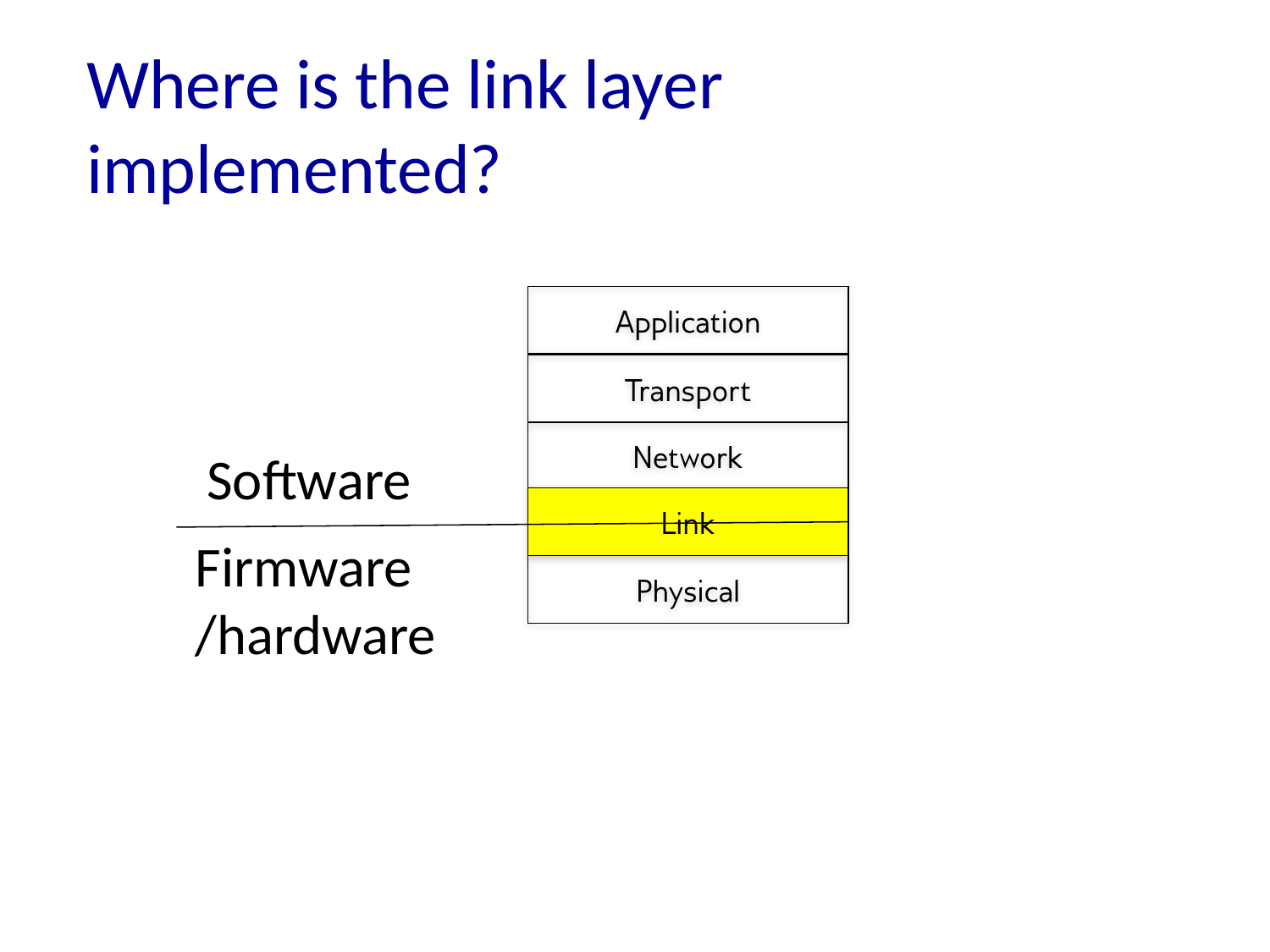

Where is the link layer implemented?
Application
Transport
Network
Software
Link
Firmware
/hardware
Physical